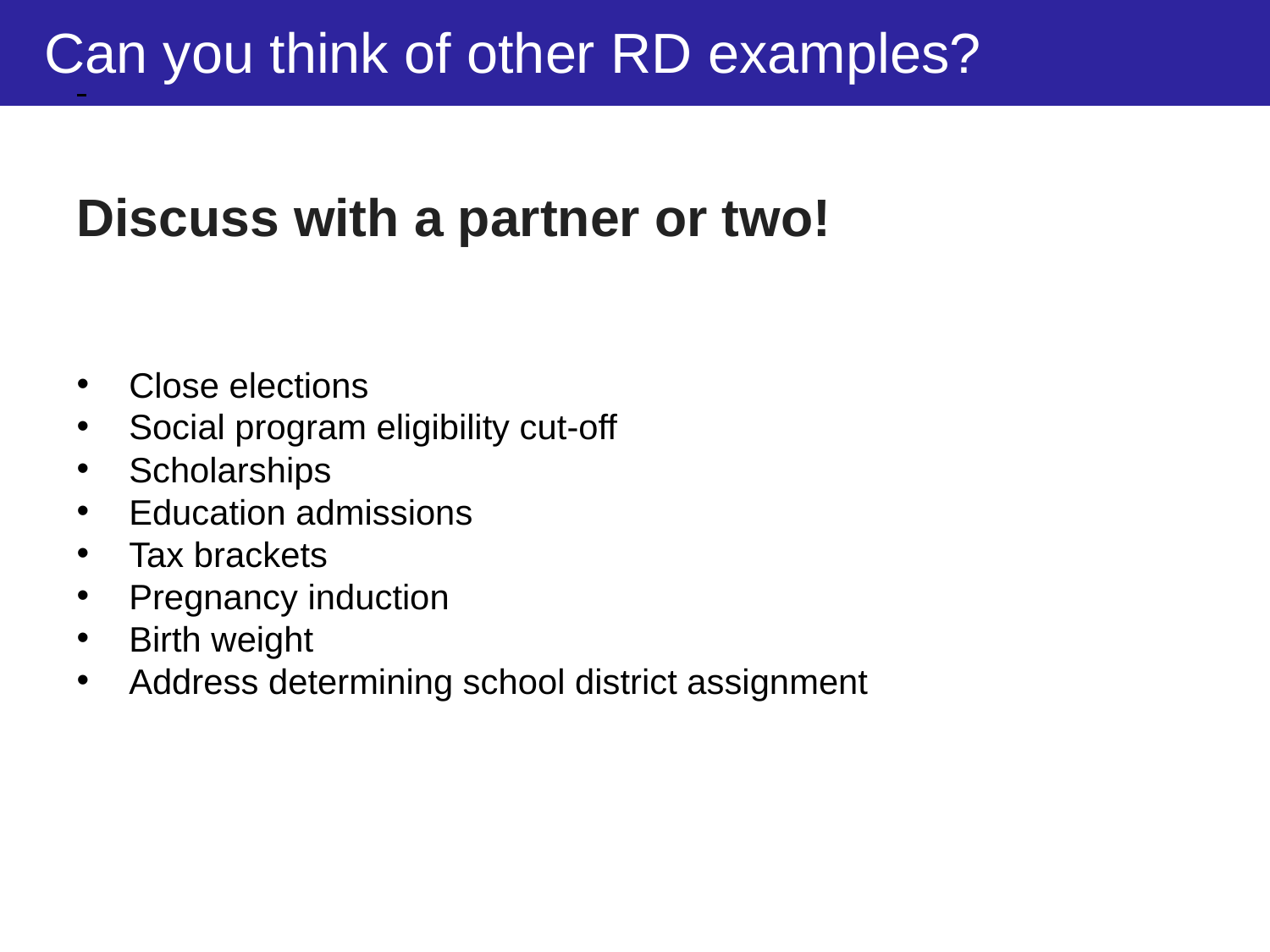

Can you think of other RD examples?

Discuss with a partner or two!

Close elections
Social program eligibility cut-off
Scholarships
Education admissions
Tax brackets
Pregnancy induction
Birth weight
Address determining school district assignment